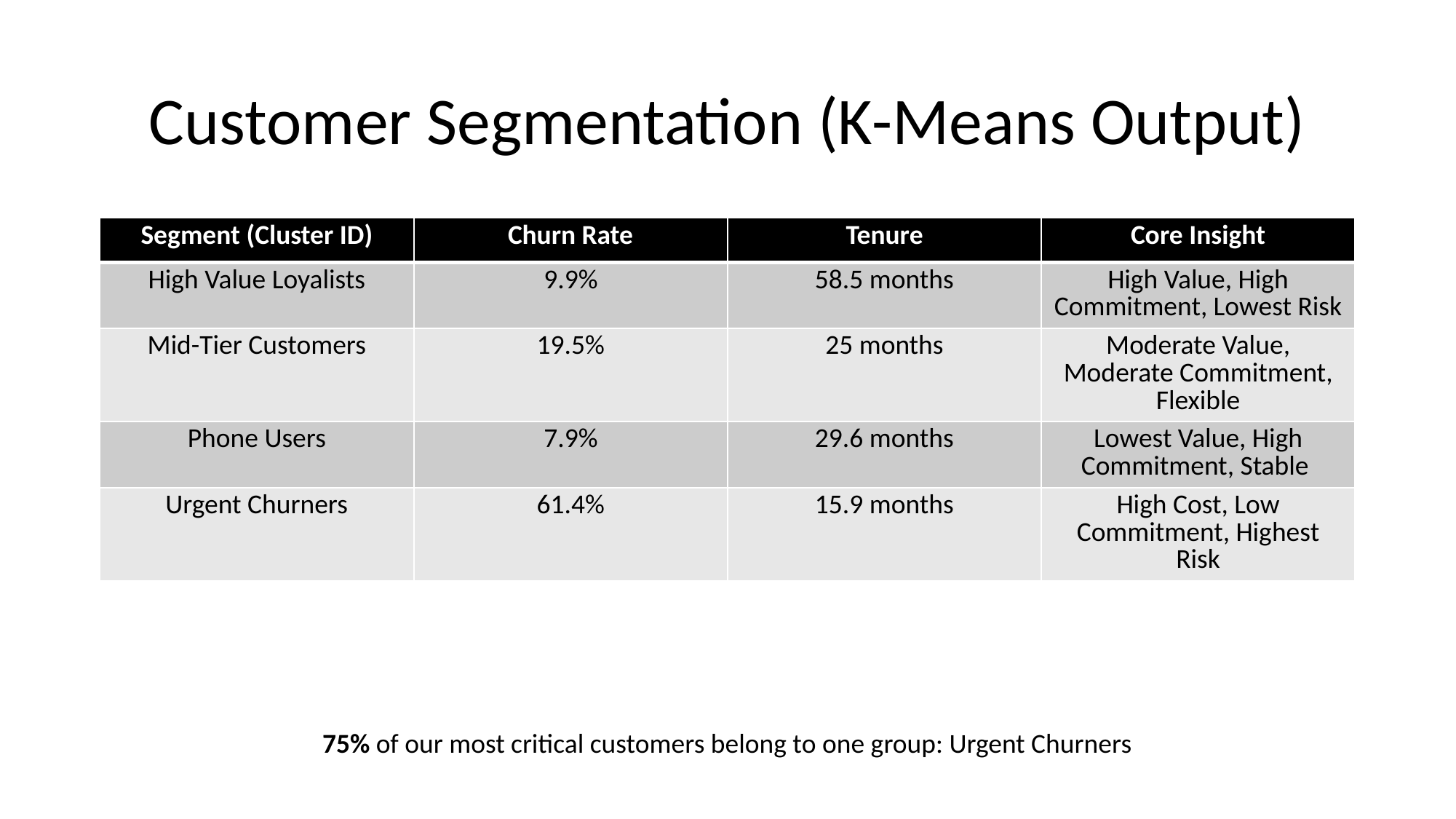

# Customer Segmentation (K-Means Output)
| Segment (Cluster ID) | Churn Rate | Tenure | Core Insight |
| --- | --- | --- | --- |
| High Value Loyalists | 9.9% | 58.5 months | High Value, High Commitment, Lowest Risk |
| Mid-Tier Customers | 19.5% | 25 months | Moderate Value, Moderate Commitment, Flexible |
| Phone Users | 7.9% | 29.6 months | Lowest Value, High Commitment, Stable |
| Urgent Churners | 61.4% | 15.9 months | High Cost, Low Commitment, Highest Risk |
75% of our most critical customers belong to one group: Urgent Churners